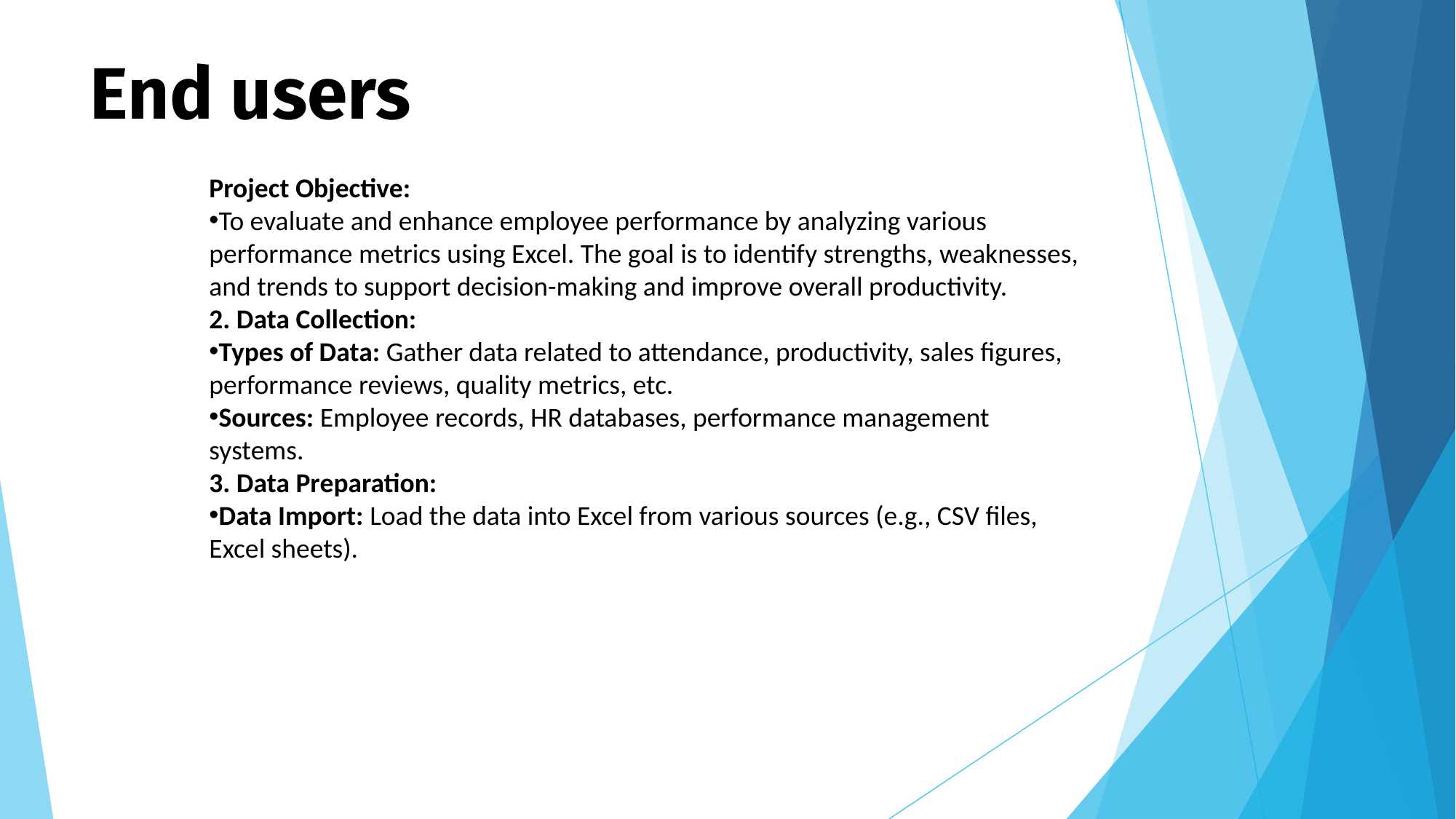

# End users
Project Objective:
To evaluate and enhance employee performance by analyzing various performance metrics using Excel. The goal is to identify strengths, weaknesses, and trends to support decision-making and improve overall productivity.
2. Data Collection:
Types of Data: Gather data related to attendance, productivity, sales figures, performance reviews, quality metrics, etc.
Sources: Employee records, HR databases, performance management systems.
3. Data Preparation:
Data Import: Load the data into Excel from various sources (e.g., CSV files, Excel sheets).